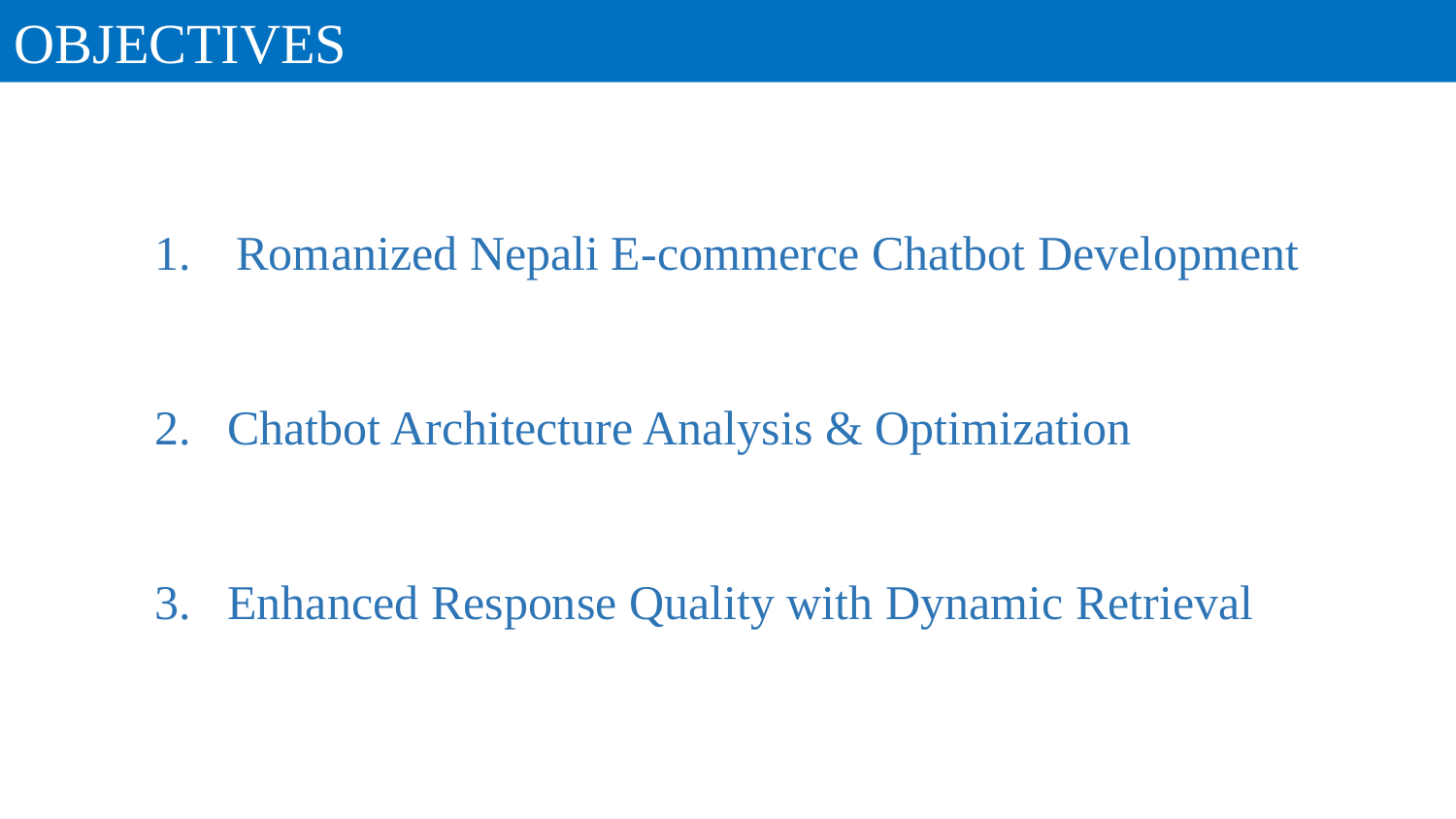

OBJECTIVES
Romanized Nepali E-commerce Chatbot Development

Chatbot Architecture Analysis & Optimization

3.   Enhanced Response Quality with Dynamic Retrieval